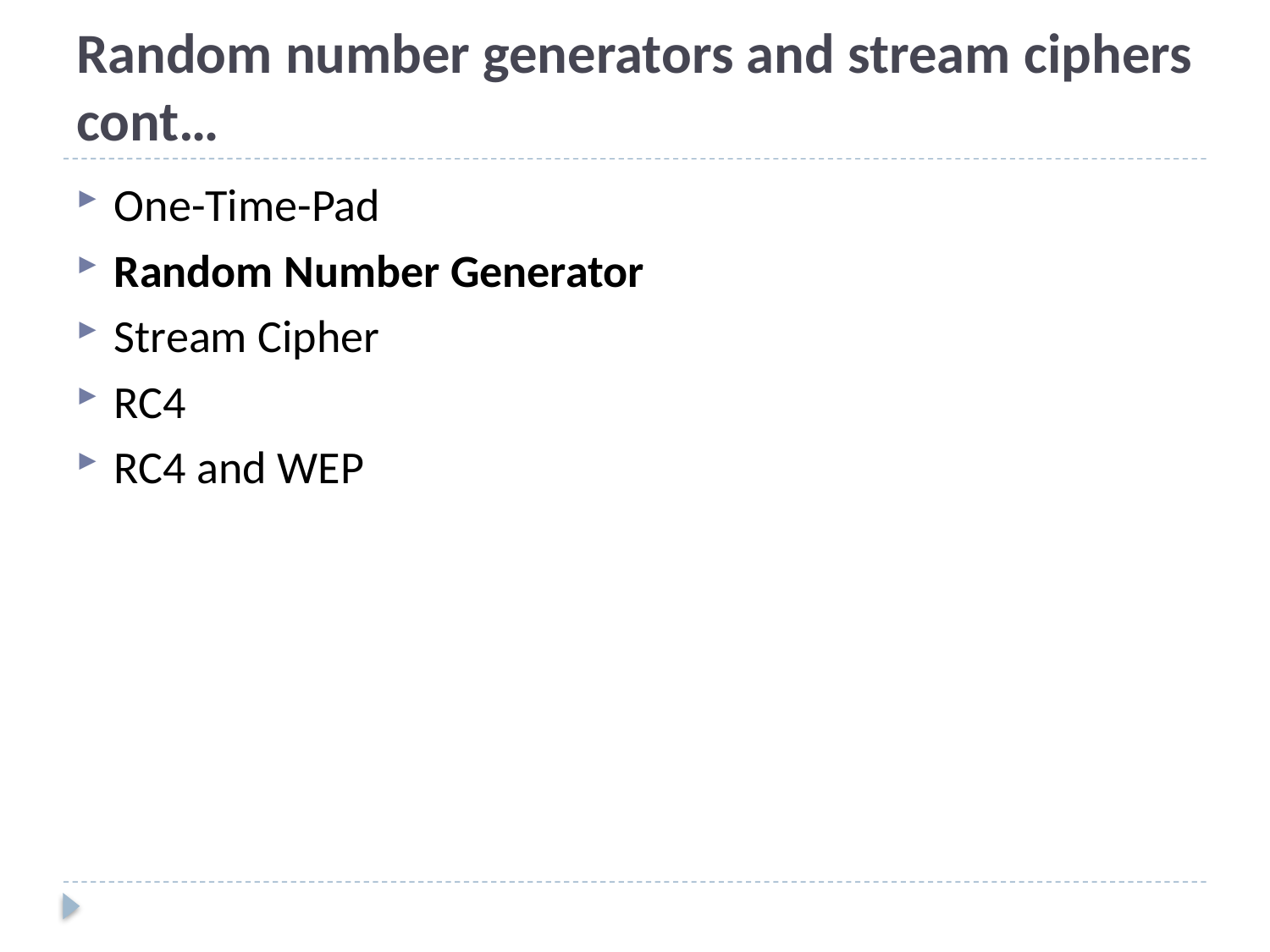

# Random number generators and stream ciphers cont…
One-Time-Pad
Random Number Generator
Stream Cipher
RC4
RC4 and WEP